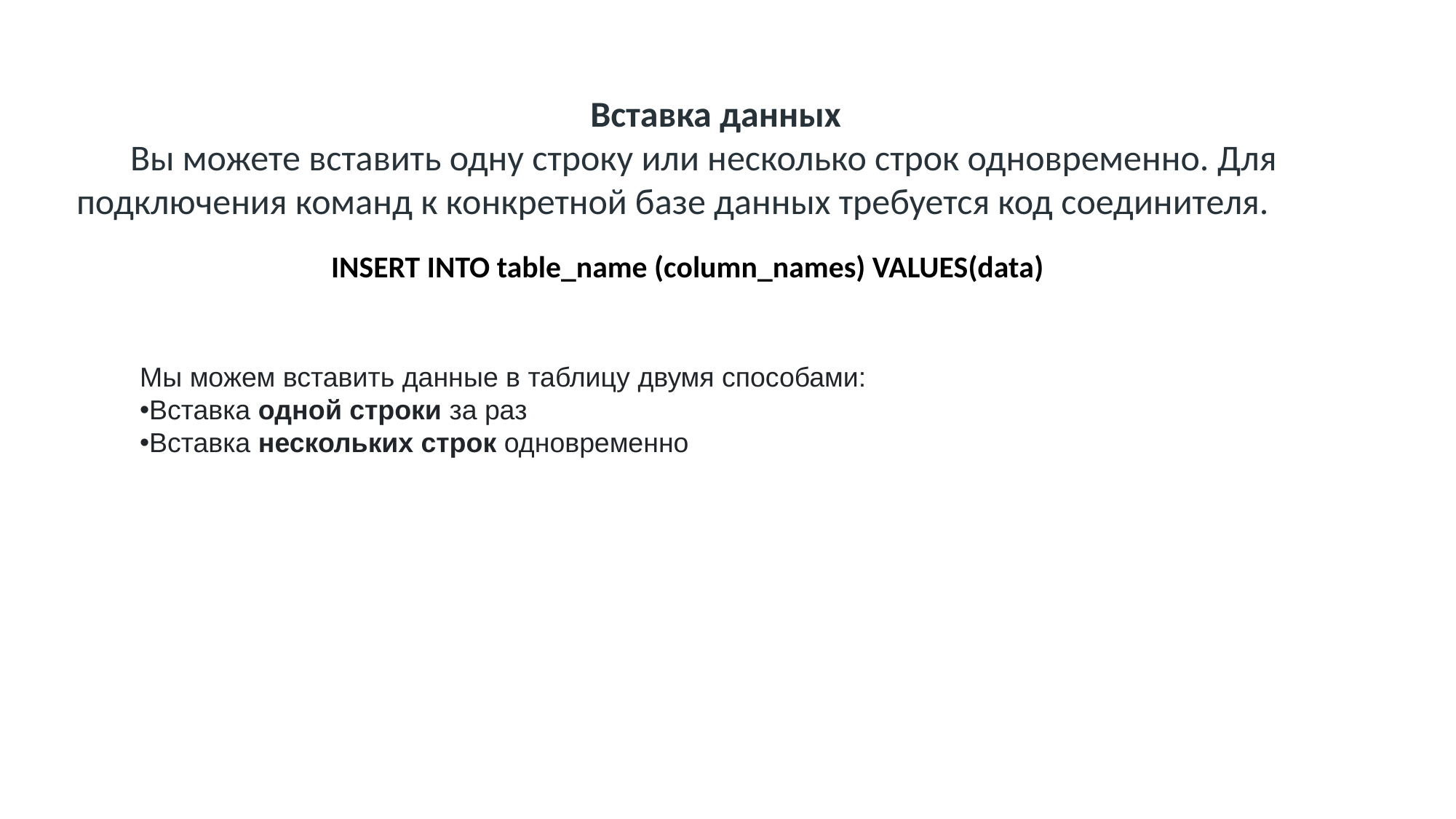

Вставка данных
Вы можете вставить одну строку или несколько строк одновременно. Для подключения команд к конкретной базе данных требуется код соединителя.
INSERT INTO table_name (column_names) VALUES(data)
Мы можем вставить данные в таблицу двумя способами:
Вставка одной строки за раз
Вставка нескольких строк одновременно